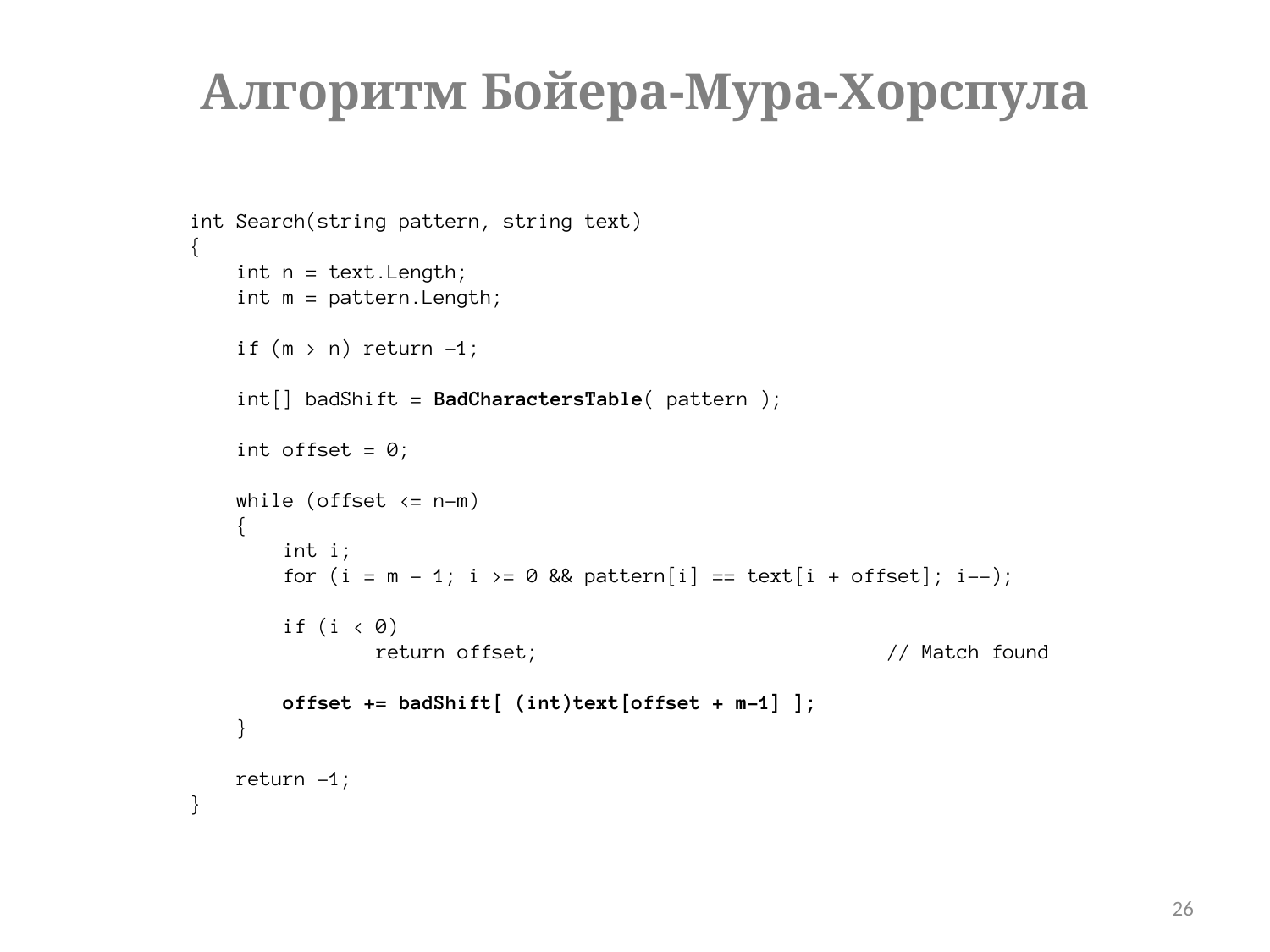

Алгоритм Бойера-Мура-Хорспула
        int Search(string pattern, string text)
        {
            int n = text.Length;
            int m = pattern.Length;

            if (m > n) return -1;

            int[] badShift = BadCharactersTable( pattern );

            int offset = 0;

            while (offset <= n-m)
            {
                int i;
                for (i = m - 1; i >= 0 && pattern[i] == text[i + offset]; i--);

                if (i < 0)
                        return offset;                              // Match found

                offset += badShift[ (int)text[offset + m-1] ];
            }

            return -1;
        }
26